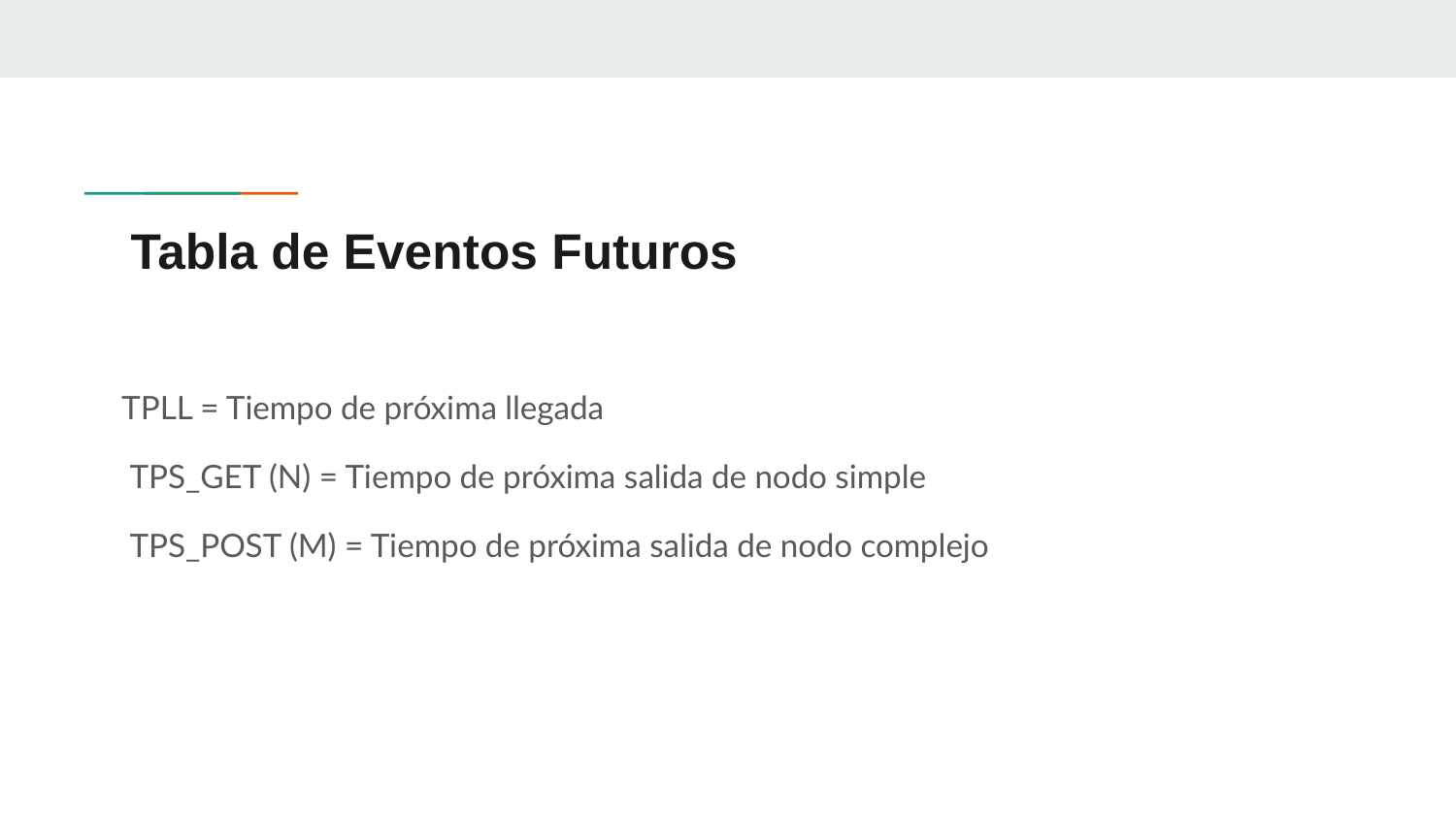

# Tabla de Eventos Futuros
TPLL = Tiempo de próxima llegada
 TPS_GET (N) = Tiempo de próxima salida de nodo simple
 TPS_POST (M) = Tiempo de próxima salida de nodo complejo